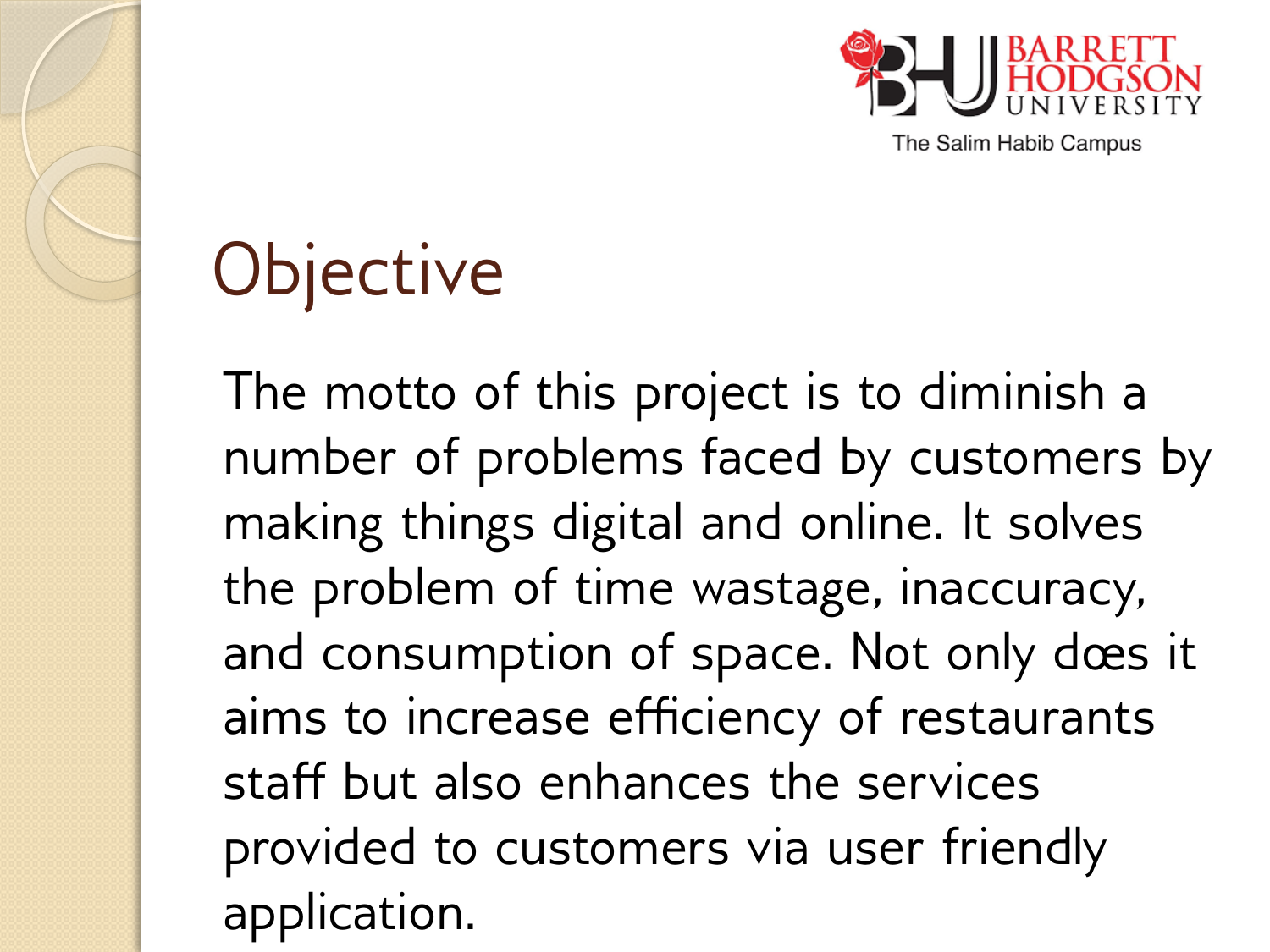

# Objective
The motto of this project is to diminish a number of problems faced by customers by making things digital and online. It solves the problem of time wastage, inaccuracy, and consumption of space. Not only does it aims to increase efficiency of restaurants staff but also enhances the services provided to customers via user friendly application.